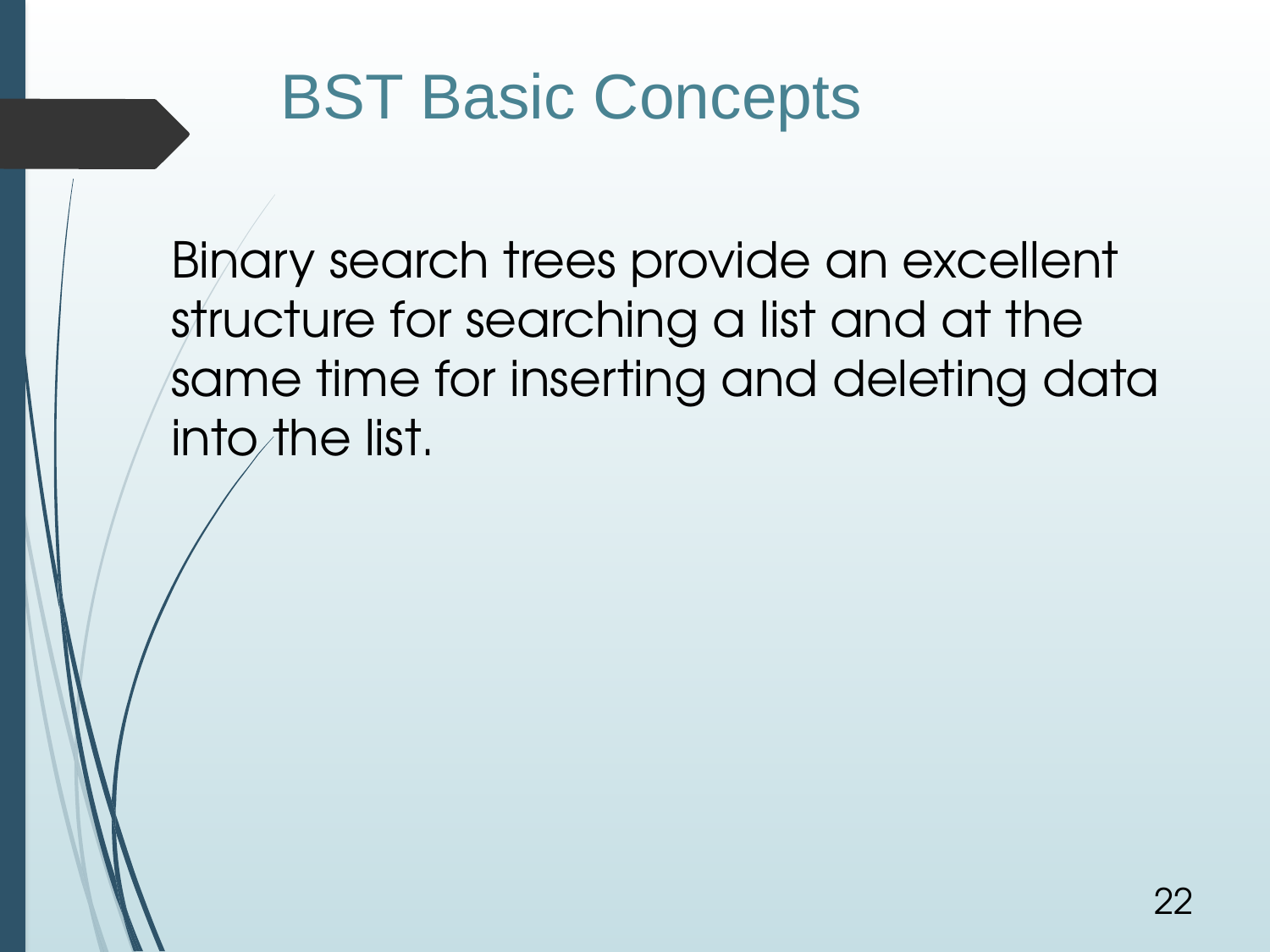

BST Basic Concepts
Binary search trees provide an excellent structure for searching a list and at the same time for inserting and deleting data into the list.
22